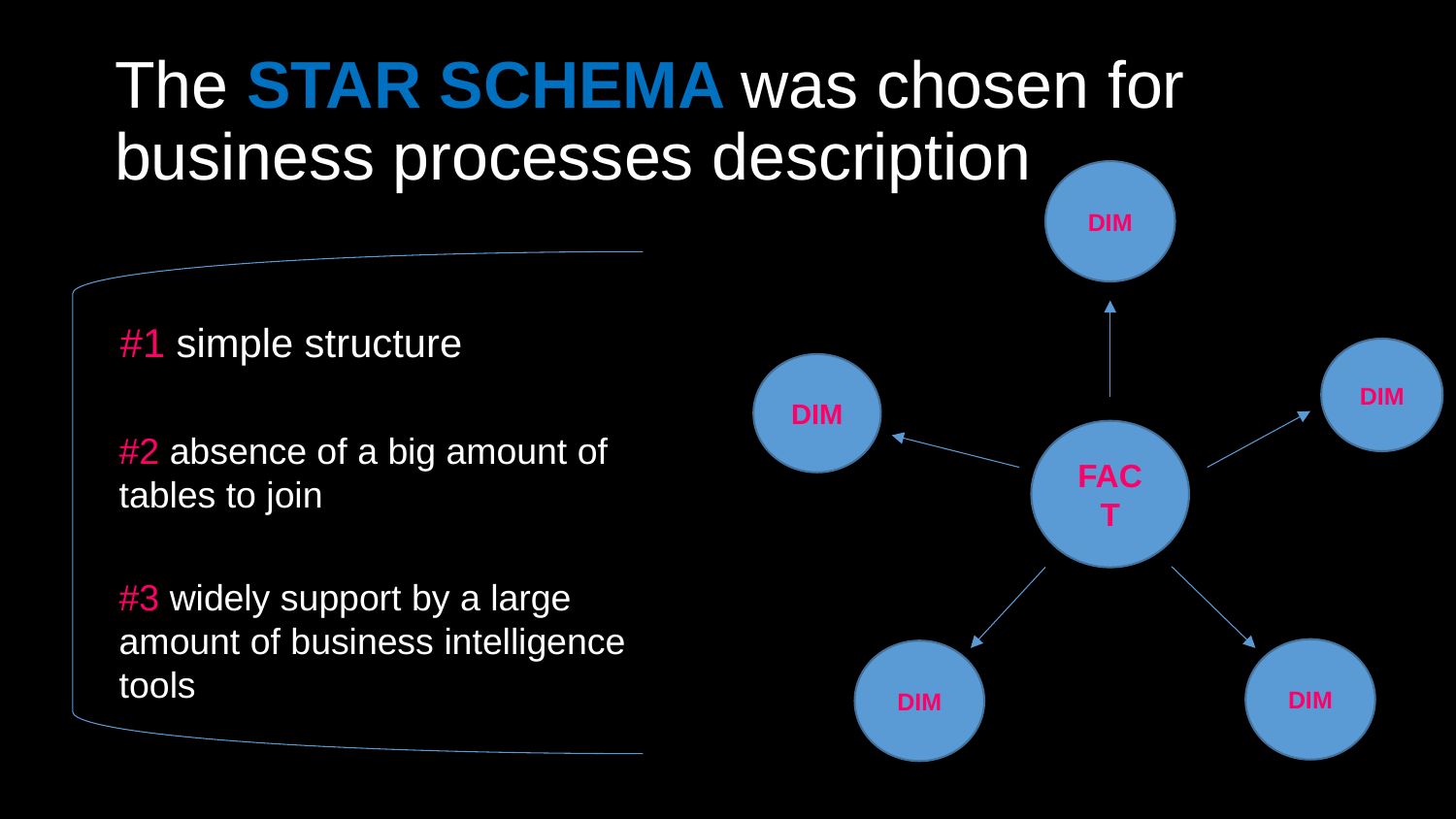

# The STAR SCHEMA was chosen for business processes description
DIM

#1 simple structure
DIM
DIM
#2 absence of a big amount of tables to join
FACT
#3 widely support by a large amount of business intelligence tools
DIM
DIM